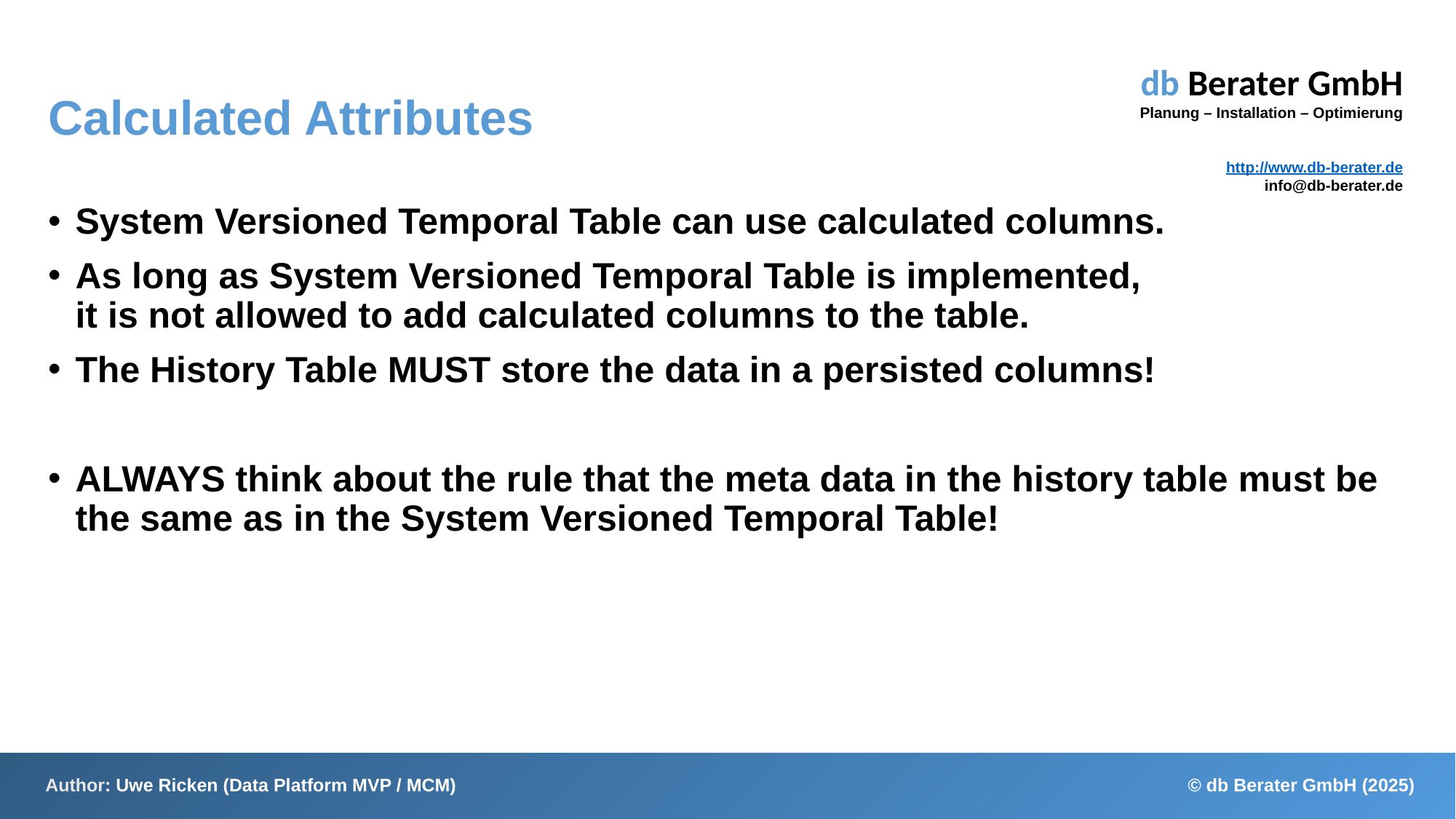

# Calculated Attributes
System Versioned Temporal Table can use calculated columns.
As long as System Versioned Temporal Table is implemented,
it is not allowed to add calculated columns to the table.
The History Table MUST store the data in a persisted columns!

ALWAYS think about the rule that the meta data in the history table must be the same as in the System Versioned Temporal Table!